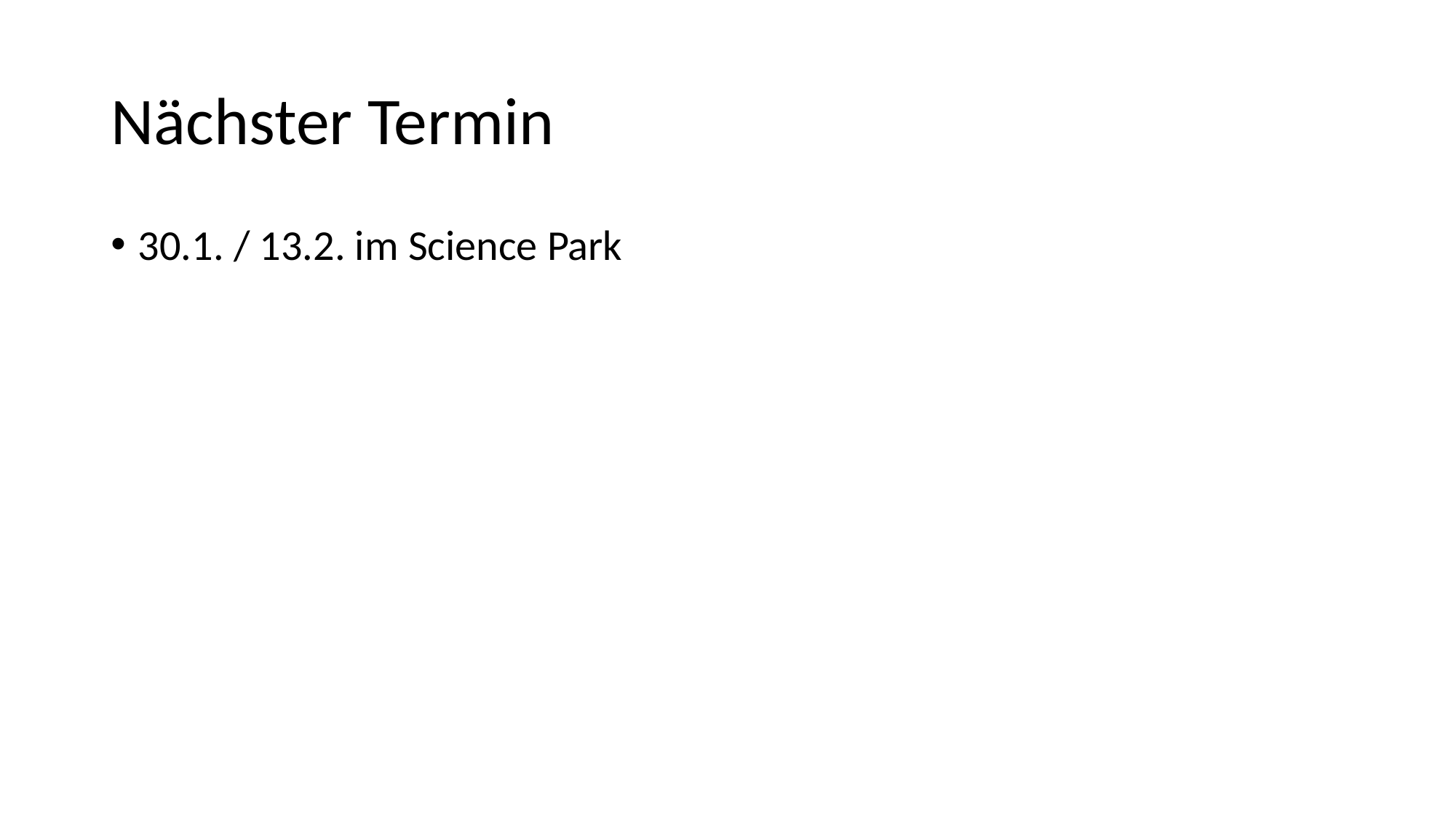

# Nächster Termin
30.1. / 13.2. im Science Park